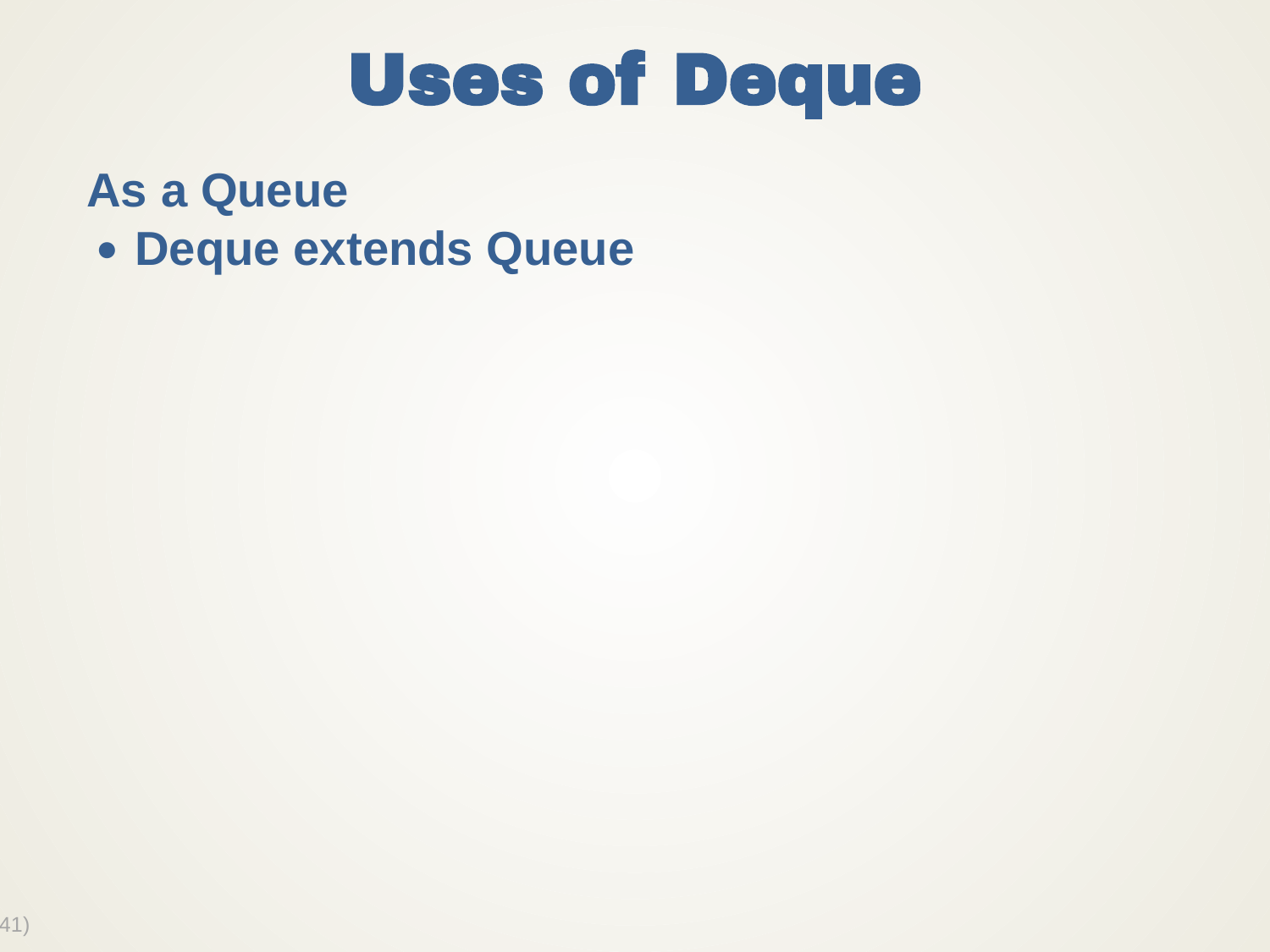

# Uses of Deque
As a Queue
Deque extends Queue